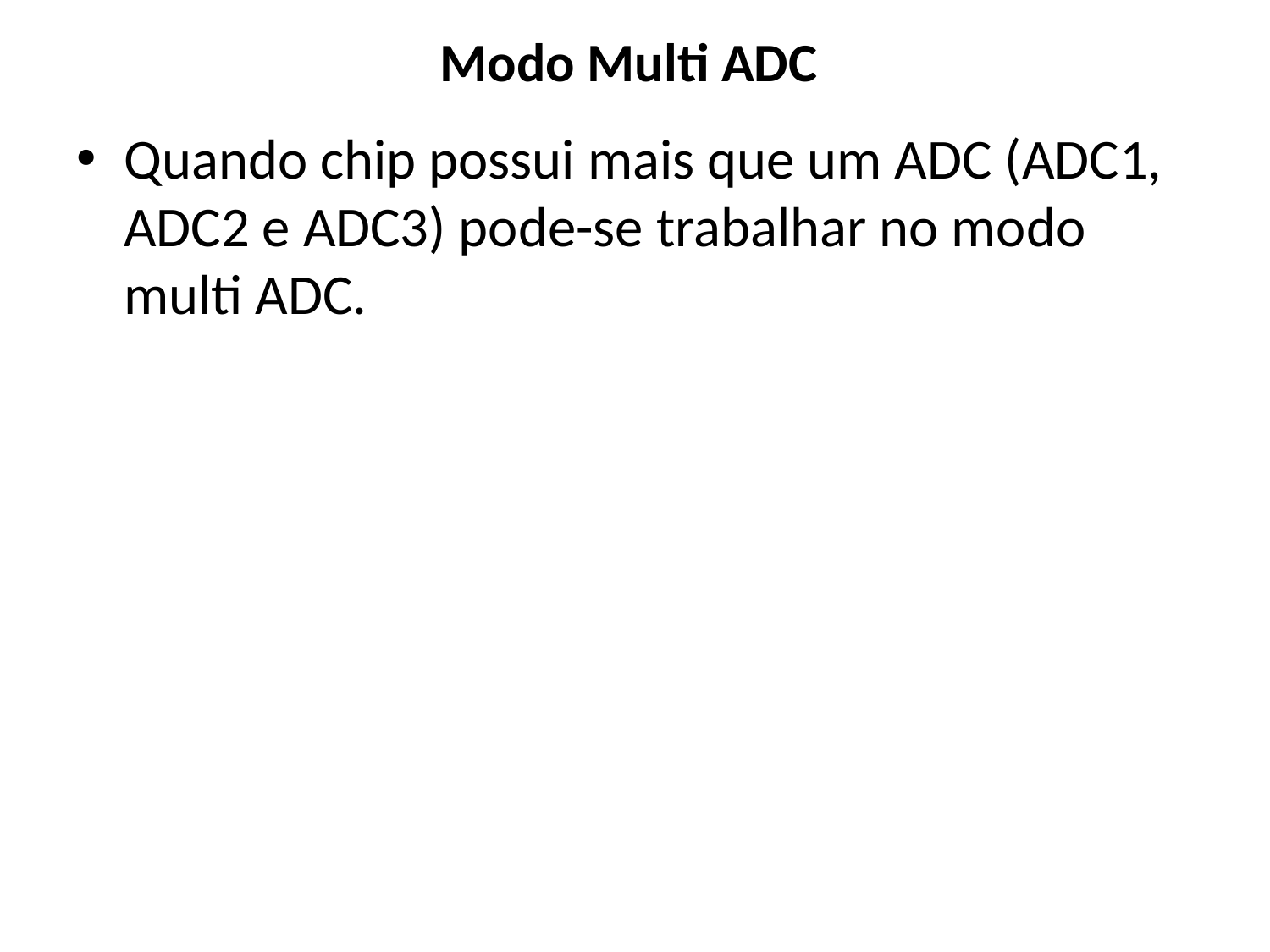

# Modo Multi ADC
Quando chip possui mais que um ADC (ADC1, ADC2 e ADC3) pode-se trabalhar no modo multi ADC.